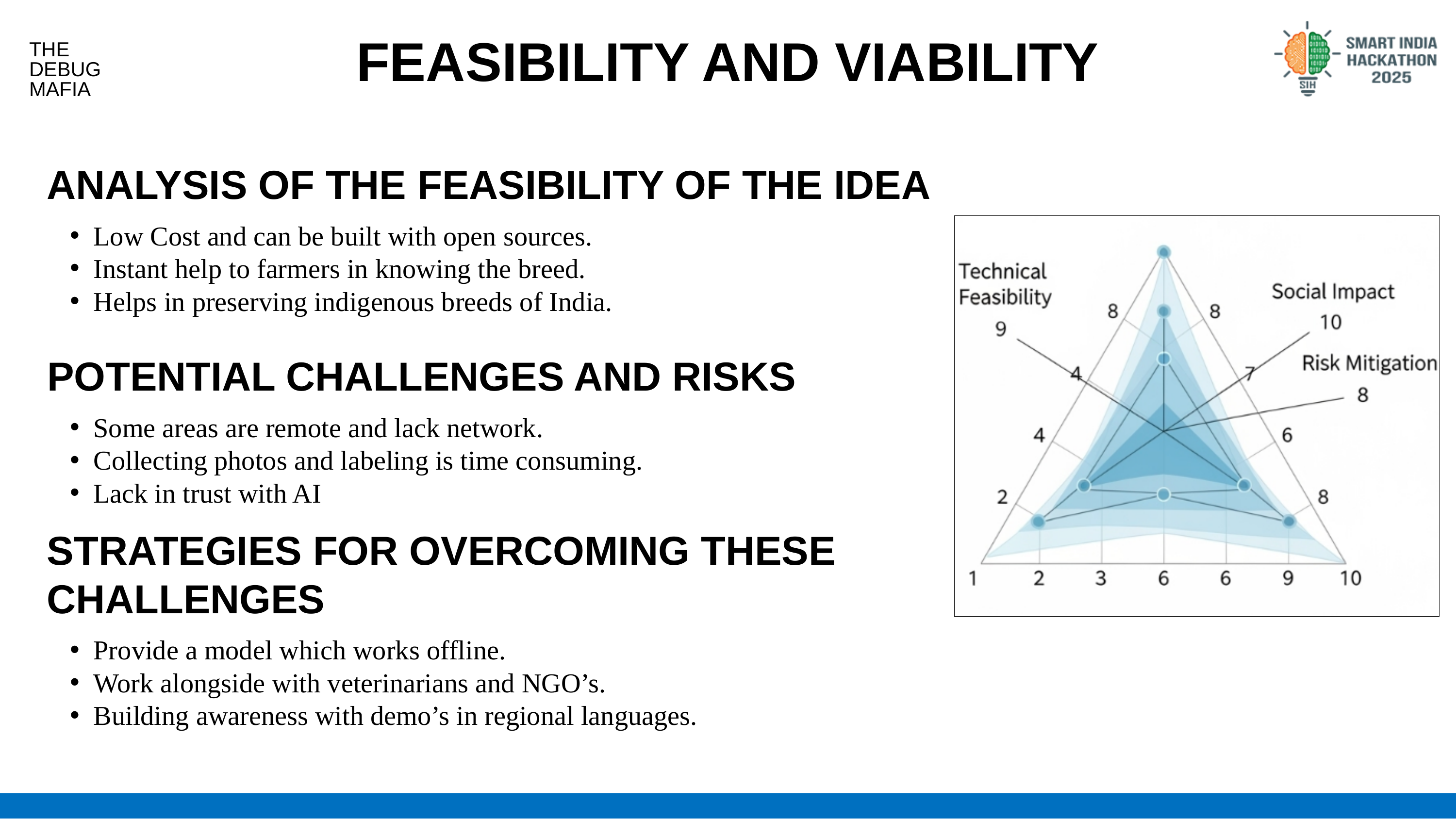

FEASIBILITY AND VIABILITY

THE
DEBUG
MAFIA

ANALYSIS OF THE FEASIBILITY OF THE IDEA

Low Cost and can be built with open sources.
Instant help to farmers in knowing the breed.
Helps in preserving indigenous breeds of India.

POTENTIAL CHALLENGES AND RISKS

Some areas are remote and lack network.
Collecting photos and labeling is time consuming.
Lack in trust with AI

STRATEGIES FOR OVERCOMING THESE CHALLENGES

Provide a model which works offline.
Work alongside with veterinarians and NGO’s.
Building awareness with demo’s in regional languages.